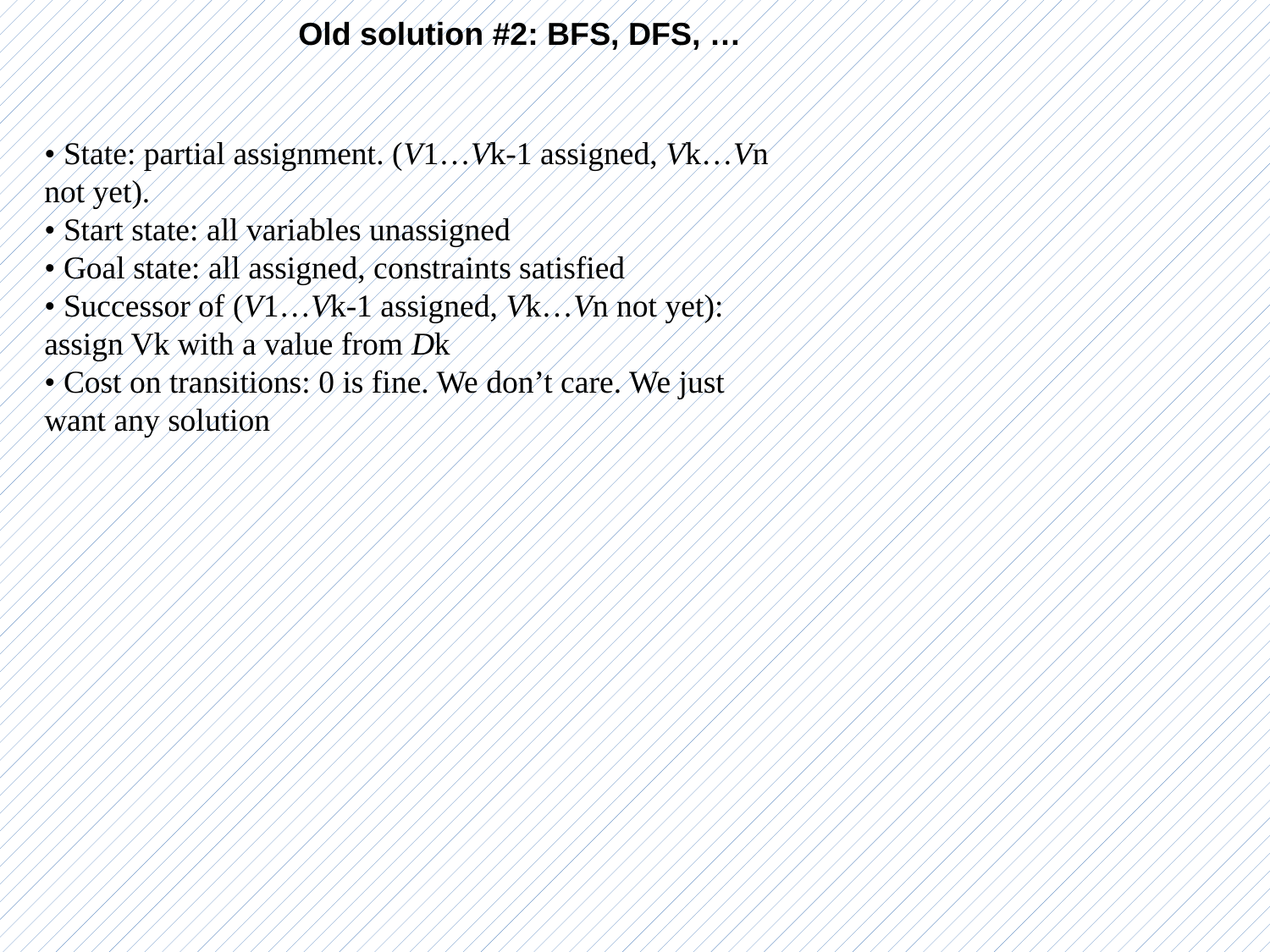

Old solution #2: BFS, DFS, …
• State: partial assignment. (V1…Vk-1 assigned, Vk…Vn
not yet).
• Start state: all variables unassigned
• Goal state: all assigned, constraints satisfied
• Successor of (V1…Vk-1 assigned, Vk…Vn not yet):
assign Vk with a value from Dk
• Cost on transitions: 0 is fine. We don’t care. We just
want any solution